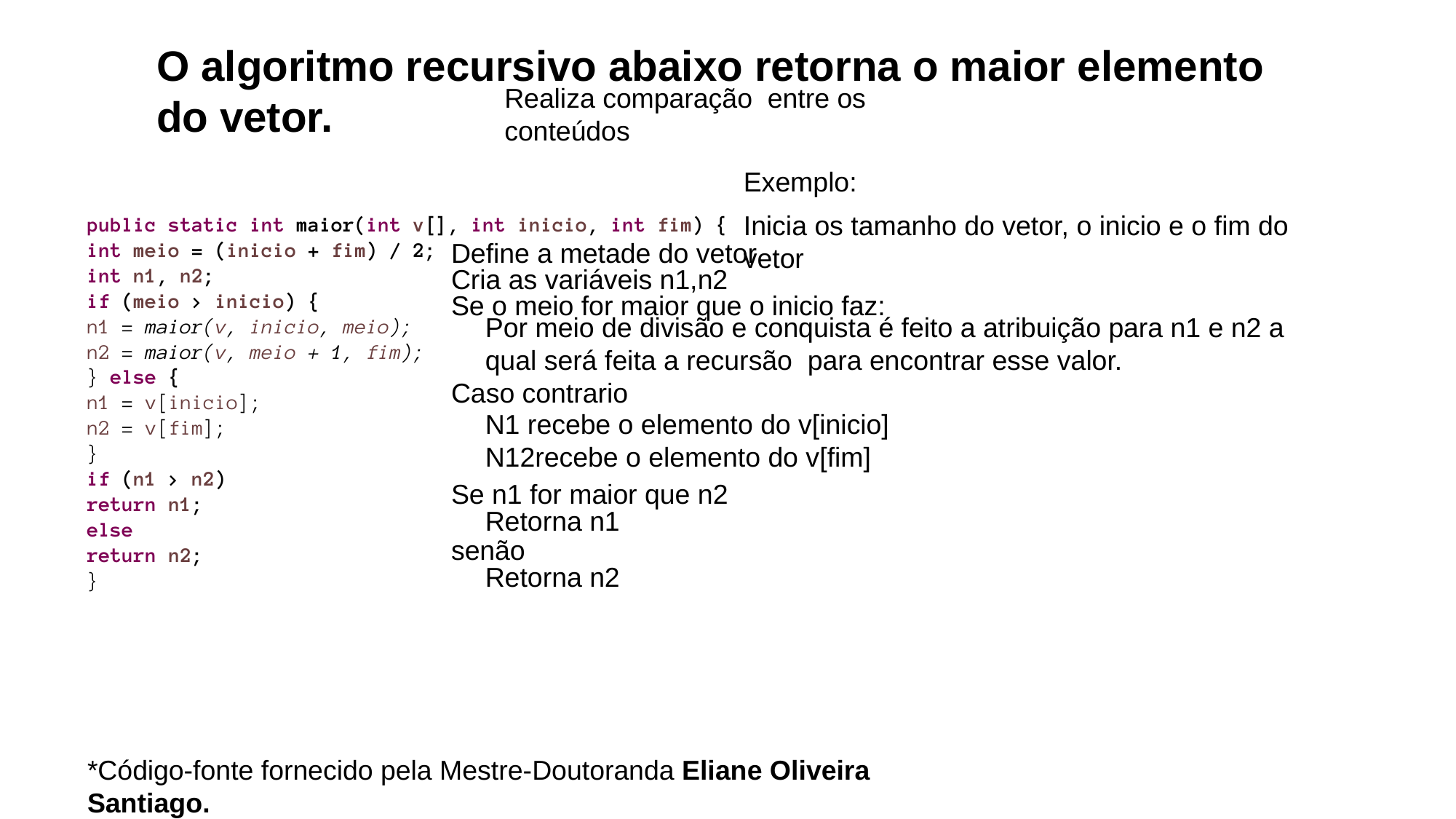

O algoritmo recursivo abaixo retorna o maior elemento do vetor.
Realiza comparação  entre os conteúdos
Exemplo:
Inicia os tamanho do vetor, o inicio e o fim do vetor
public static int maior(int v[], int inicio, int fim) {
int meio = (inicio + fim) / 2;
int n1, n2;
if (meio > inicio) {
n1 = maior(v, inicio, meio);
n2 = maior(v, meio + 1, fim);
} else {
n1 = v[inicio];
n2 = v[fim];
}
if (n1 > n2)
return n1;
else
return n2;
}
Define a metade do vetor
Cria as variáveis n1,n2
Se o meio for maior que o inicio faz:
Por meio de divisão e conquista é feito a atribuição para n1 e n2 a qual será feita a recursão  para encontrar esse valor.

Caso contrario
N1 recebe o elemento do v[inicio]
N12recebe o elemento do v[fim]

Se n1 for maior que n2
Retorna n1

senão
Retorna n2

*Código-fonte fornecido pela Mestre-Doutoranda Eliane Oliveira Santiago.